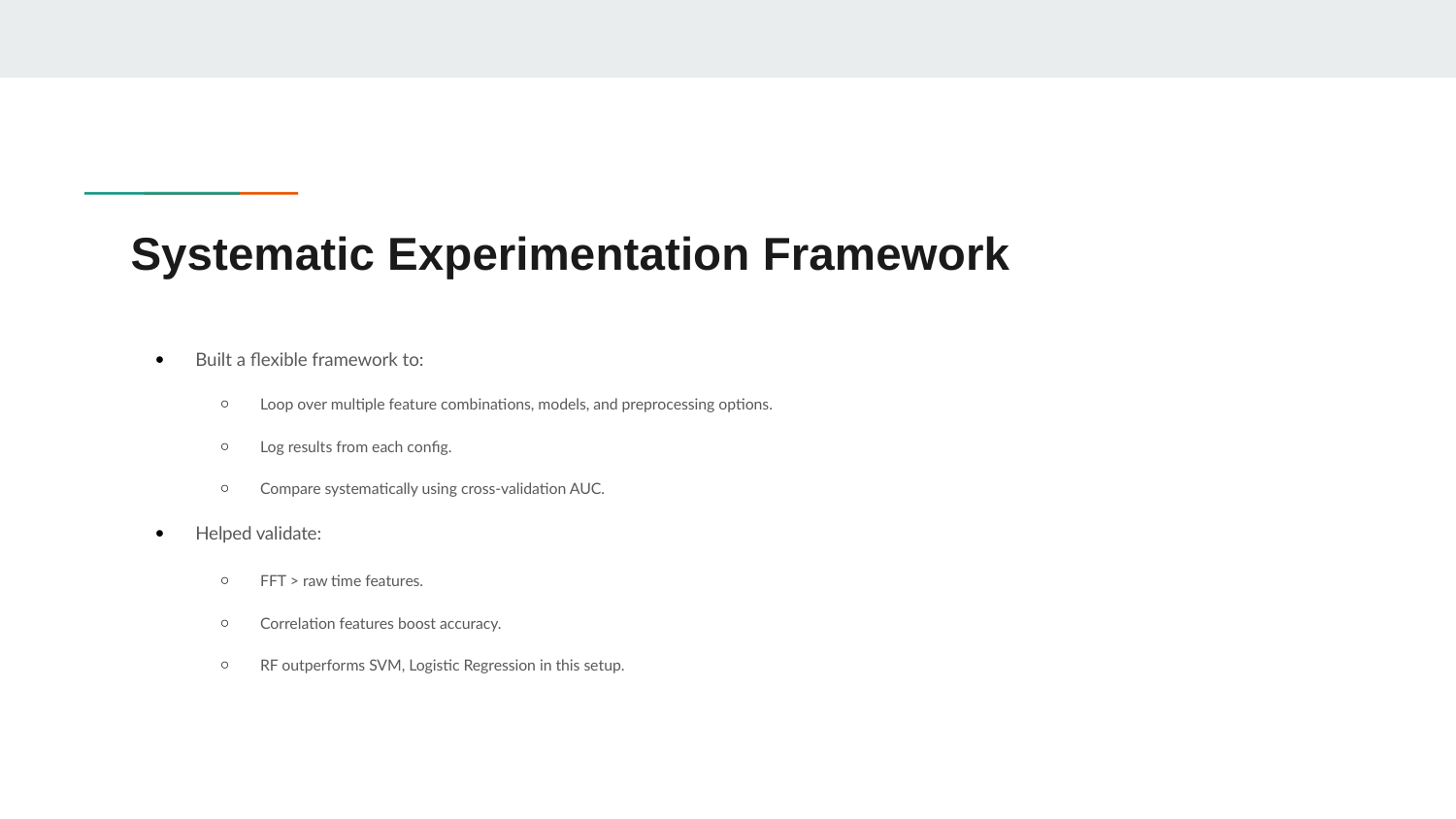

# Systematic Experimentation Framework
Built a flexible framework to:
Loop over multiple feature combinations, models, and preprocessing options.
Log results from each config.
Compare systematically using cross-validation AUC.
Helped validate:
FFT > raw time features.
Correlation features boost accuracy.
RF outperforms SVM, Logistic Regression in this setup.